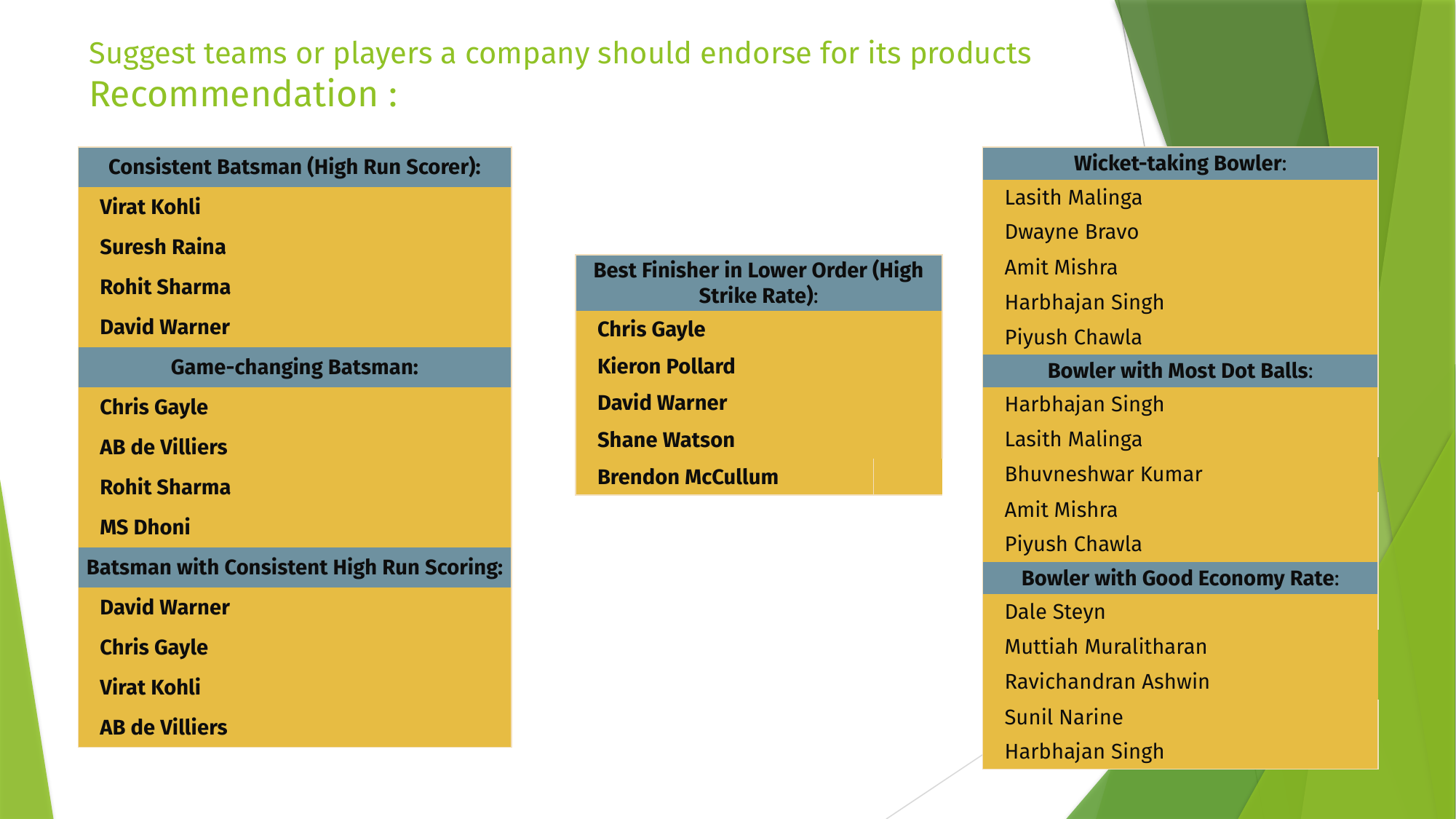

# Suggest teams or players a company should endorse for its products Recommendation :
| Consistent Batsman (High Run Scorer): |  |  |  |
| --- | --- | --- | --- |
| Virat Kohli |  |  |  |
| Suresh Raina |  |  |  |
| Rohit Sharma |  |  |  |
| David Warner |  |  |  |
| Game-changing Batsman: |  |  |  |
| Chris Gayle |  |  |  |
| AB de Villiers |  |  |  |
| Rohit Sharma |  |  |  |
| MS Dhoni |  |  |  |
| Batsman with Consistent High Run Scoring: |  |  |  |
| David Warner |  |  |  |
| Chris Gayle |  |  |  |
| Virat Kohli |  |  |  |
| AB de Villiers |  |  |  |
| Wicket-taking Bowler: |  |  |
| --- | --- | --- |
| Lasith Malinga |  |  |
| Dwayne Bravo |  |  |
| Amit Mishra |  |  |
| Harbhajan Singh |  |  |
| Piyush Chawla |  |  |
| Bowler with Most Dot Balls: |  |  |
| Harbhajan Singh |  |  |
| Lasith Malinga |  |  |
| Bhuvneshwar Kumar |  |  |
| Amit Mishra |  |  |
| Piyush Chawla |  |  |
| Bowler with Good Economy Rate: |  |  |
| Dale Steyn |  |  |
| Muttiah Muralitharan |  |  |
| Ravichandran Ashwin |  |  |
| Sunil Narine |  |  |
| Harbhajan Singh |  |  |
| Best Finisher in Lower Order (High Strike Rate): |  |  |  |
| --- | --- | --- | --- |
| Chris Gayle |  |  |  |
| Kieron Pollard |  |  |  |
| David Warner |  |  |  |
| Shane Watson |  |  |  |
| Brendon McCullum |  |  |  |